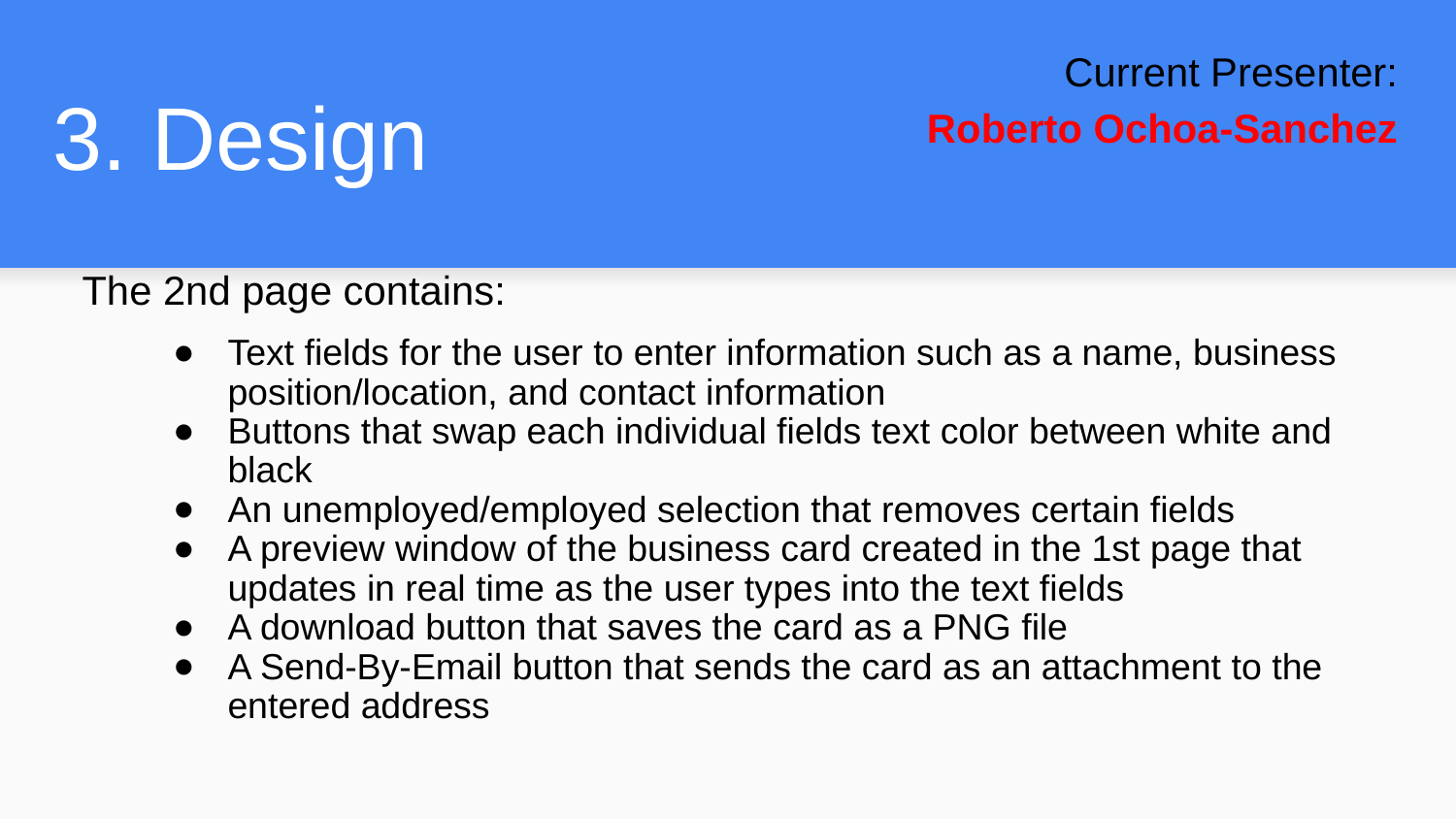

Current Presenter:
Roberto Ochoa-Sanchez
# 3. Design
The 2nd page contains:
Text fields for the user to enter information such as a name, business position/location, and contact information
Buttons that swap each individual fields text color between white and black
An unemployed/employed selection that removes certain fields
A preview window of the business card created in the 1st page that updates in real time as the user types into the text fields
A download button that saves the card as a PNG file
A Send-By-Email button that sends the card as an attachment to the entered address